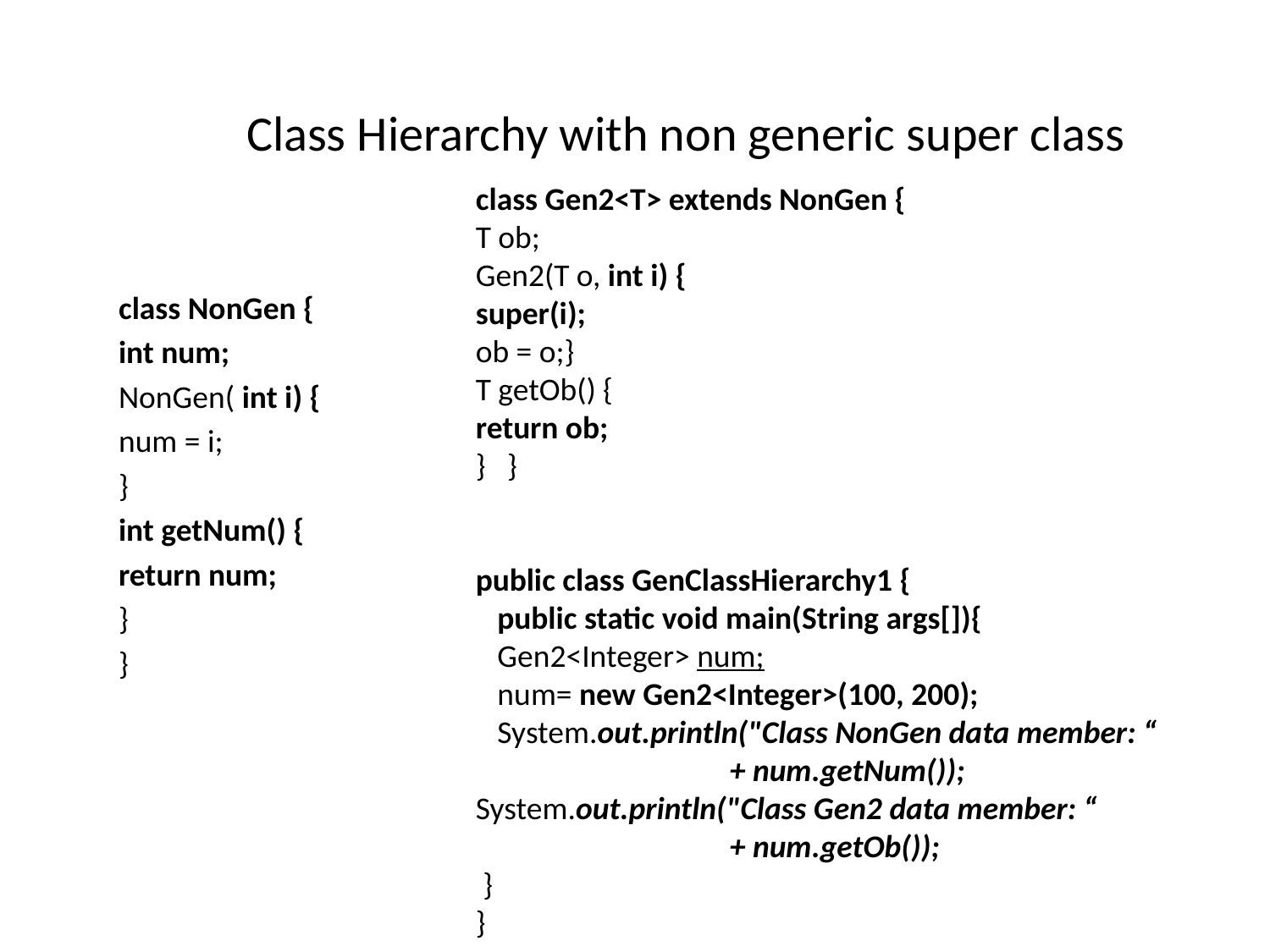

Class Hierarchy with non generic super class
class Gen2<T> extends NonGen {
T ob;
Gen2(T o, int i) {
super(i);
ob = o;}
T getOb() {
return ob;
}   }

public class GenClassHierarchy1 {
   public static void main(String args[]){
   Gen2<Integer> num;
   num= new Gen2<Integer>(100, 200);
   System.out.println("Class NonGen data member: “
		+ num.getNum());
System.out.println("Class Gen2 data member: “
		+ num.getOb());
 }
}
class NonGen {
int num;
NonGen( int i) {
num = i;
}
int getNum() {
return num;
}
}